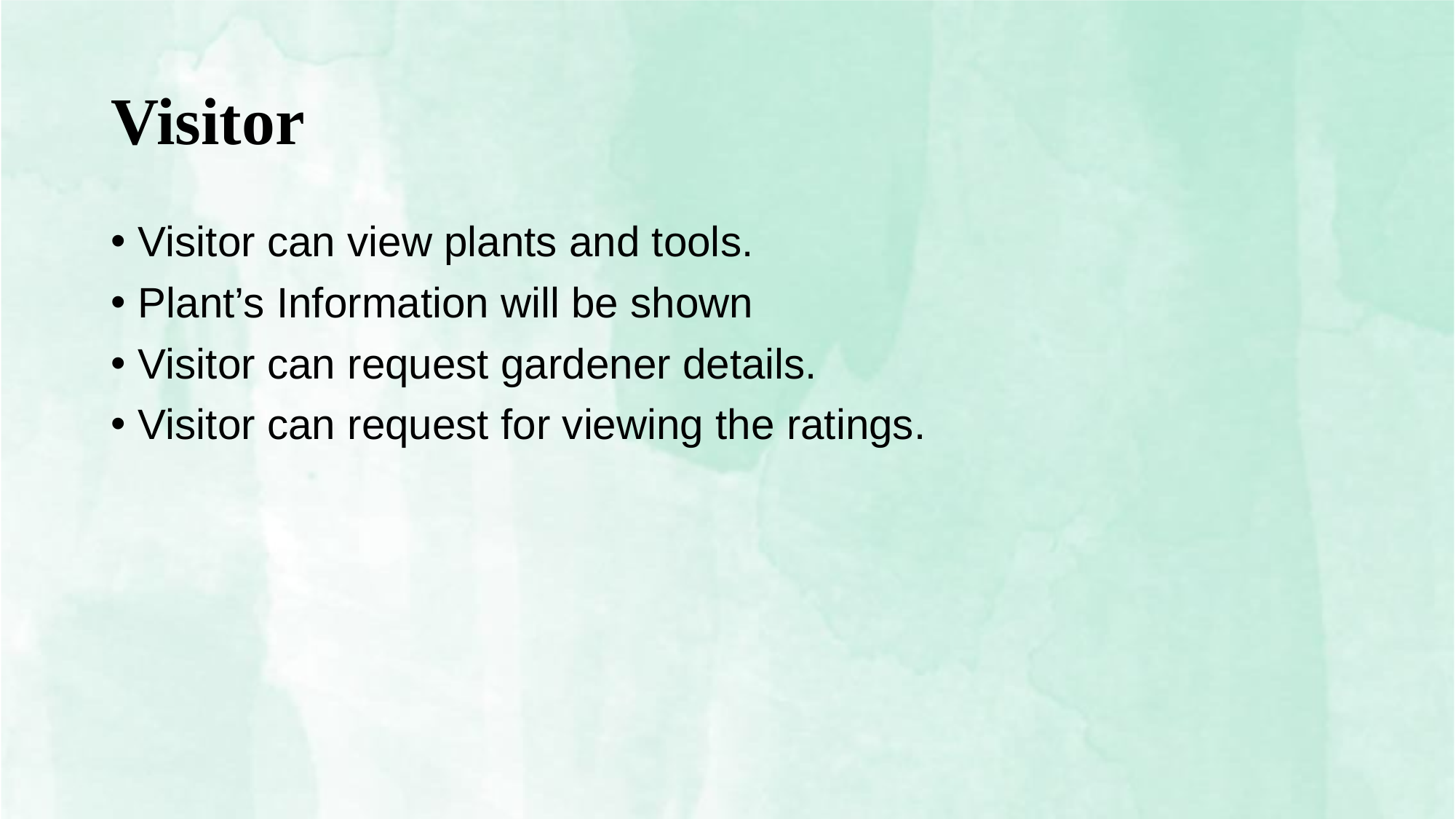

# Visitor
Visitor can view plants and tools.
Plant’s Information will be shown
Visitor can request gardener details.
Visitor can request for viewing the ratings.